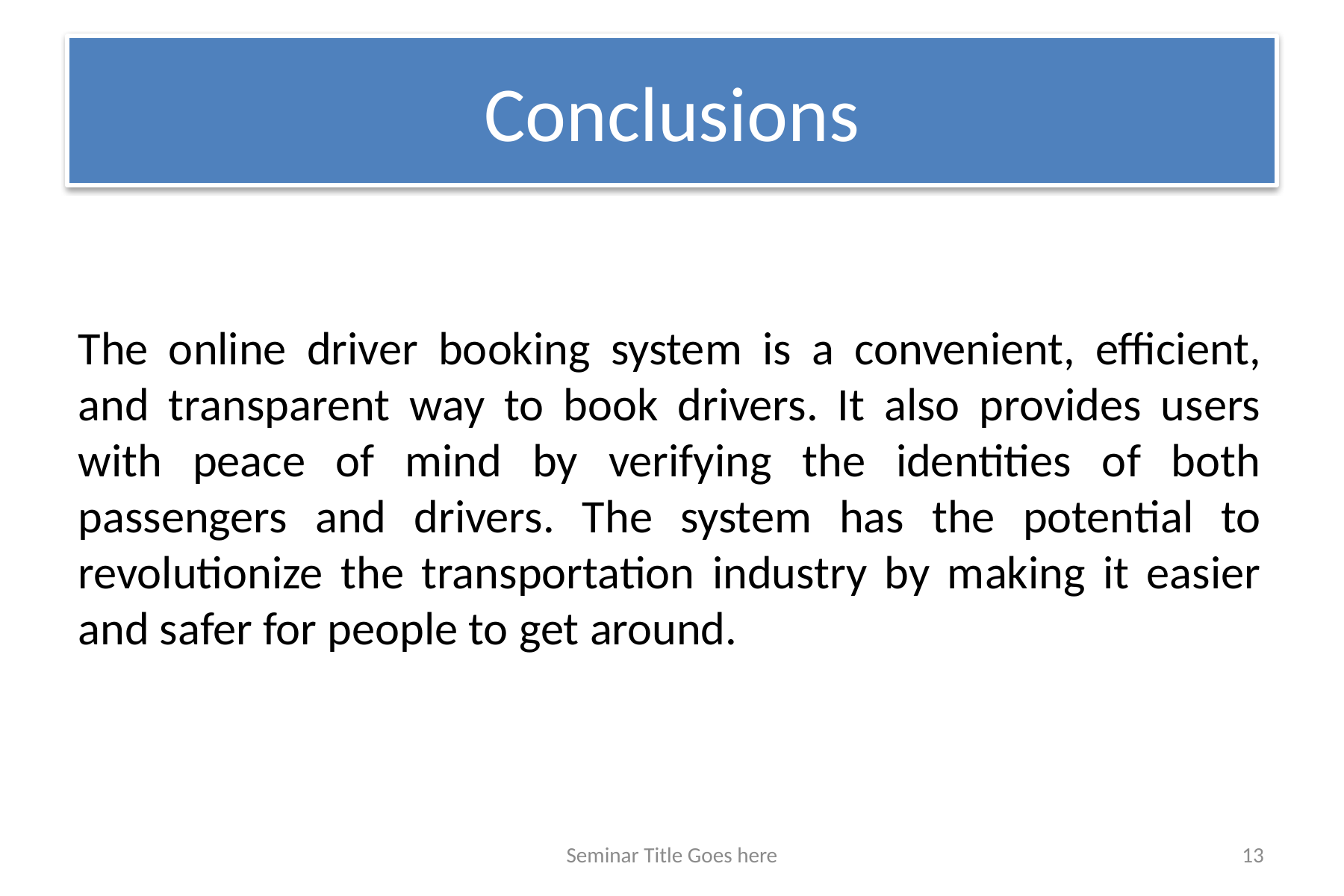

# Conclusions

The online driver booking system is a convenient, efficient, and transparent way to book drivers. It also provides users with peace of mind by verifying the identities of both passengers and drivers. The system has the potential to revolutionize the transportation industry by making it easier and safer for people to get around.
Seminar Title Goes here
13